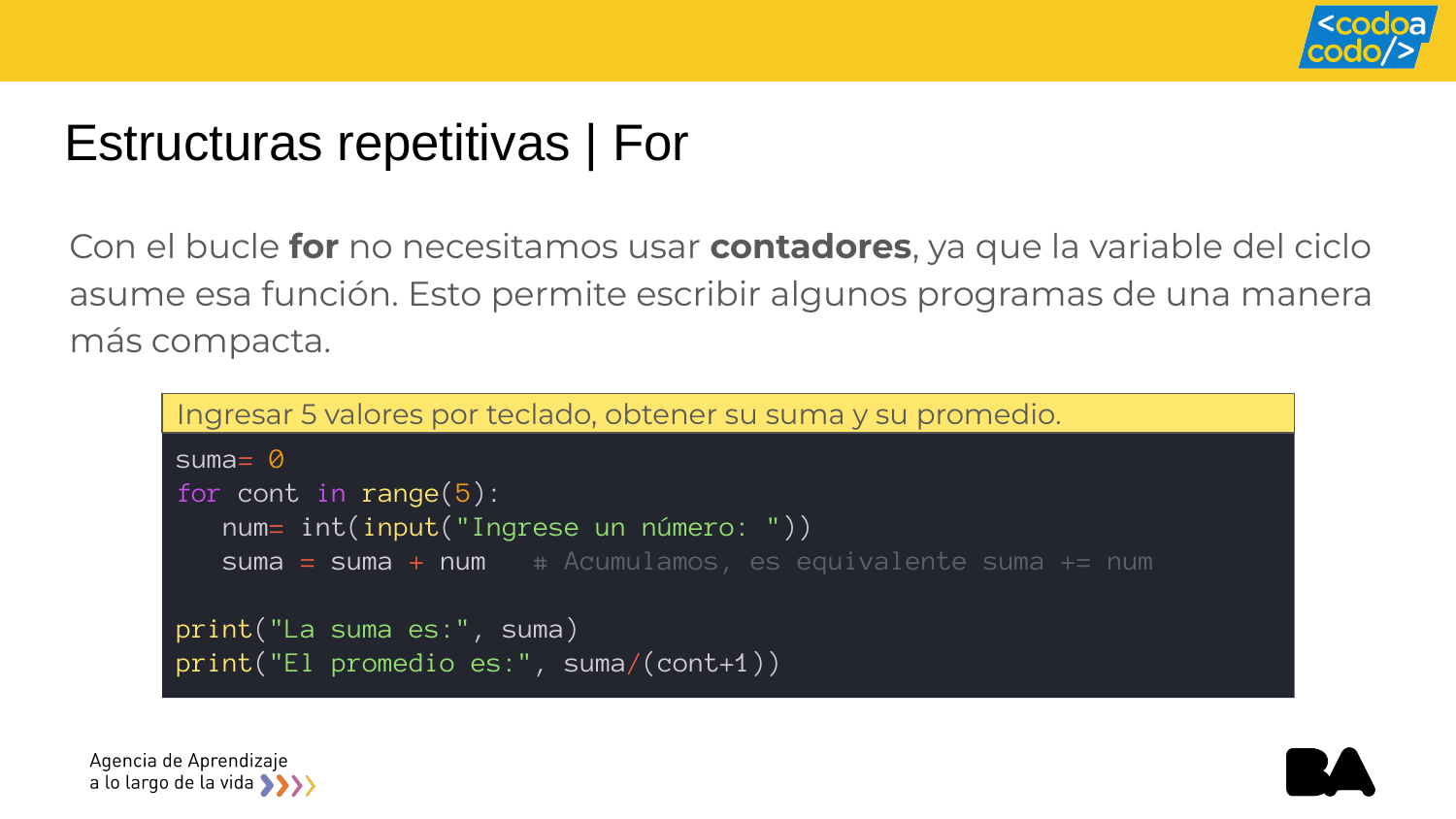

# Estructuras repetitivas | For
Con el bucle for no necesitamos usar contadores, ya que la variable del ciclo asume esa función. Esto permite escribir algunos programas de una manera más compacta.
Ingresar 5 valores por teclado, obtener su suma y su promedio.
suma= 0
for cont in range(5):
   num= int(input("Ingrese un número: "))
   suma = suma + num   # Acumulamos, es equivalente suma += num

print("La suma es:", suma)
print("El promedio es:", suma/(cont+1))